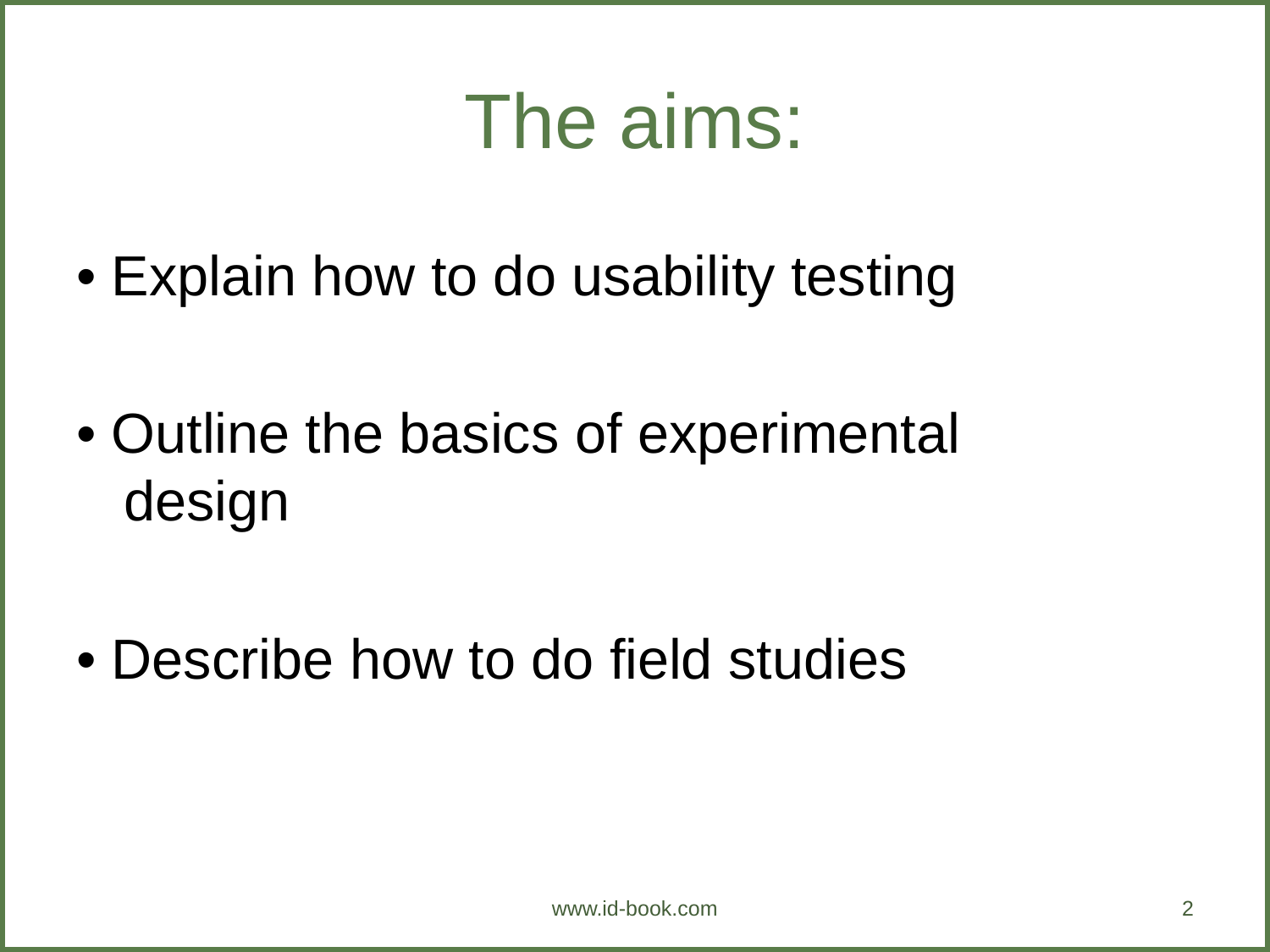

The aims:

• Explain how to do usability testing

• Outline the basics of experimental design

• Describe how to do field studies
www.id-book.com
2